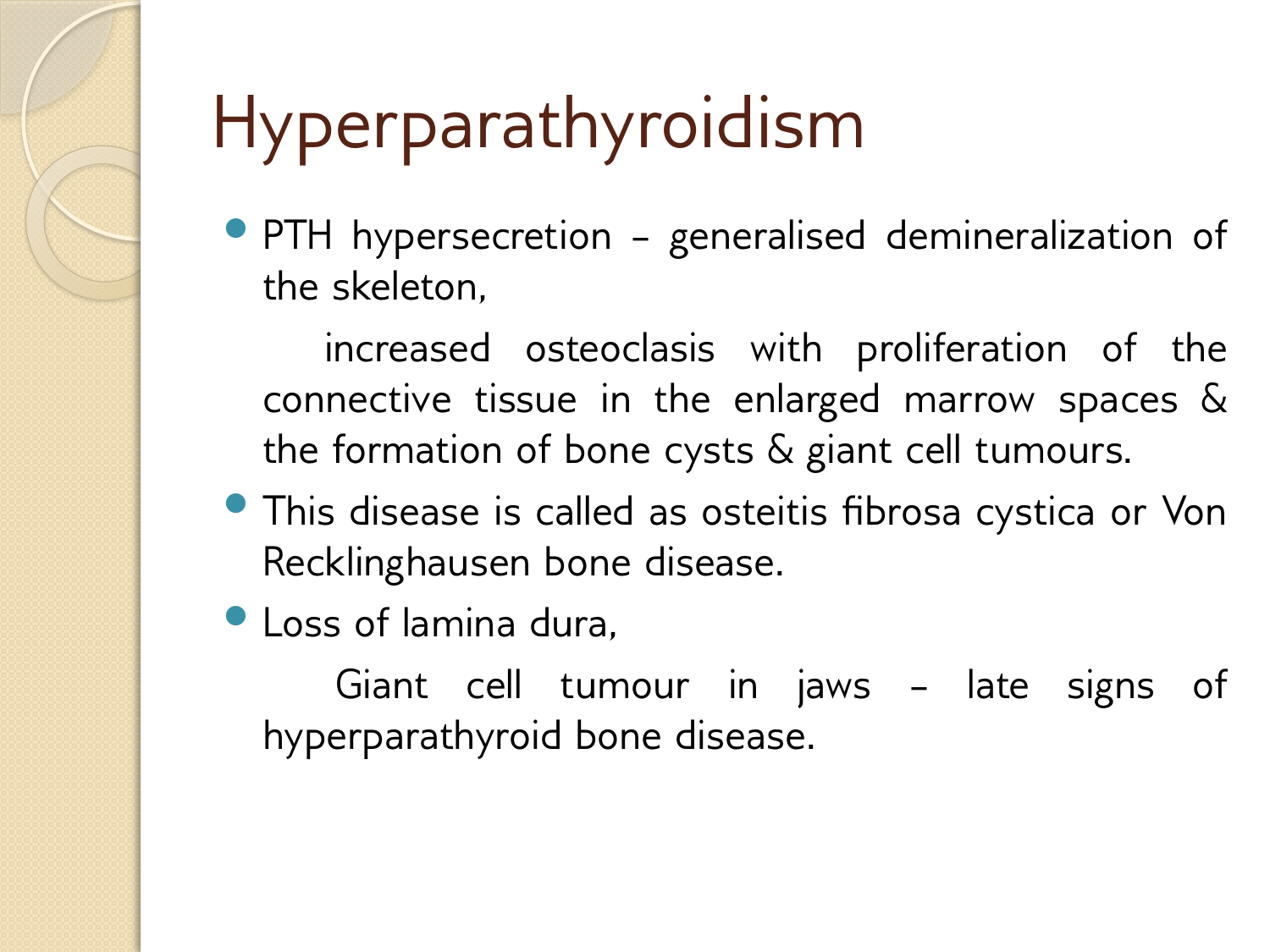

# Hyperparathyroidism
PTH hypersecretion – generalised demineralization of the skeleton,
   increased osteoclasis with proliferation of the connective tissue in the enlarged marrow spaces & the formation of bone cysts & giant cell tumours.
This disease is called as osteitis fibrosa cystica or Von Recklinghausen bone disease.
Loss of lamina dura,
   Giant cell tumour in jaws – late signs of hyperparathyroid bone disease.